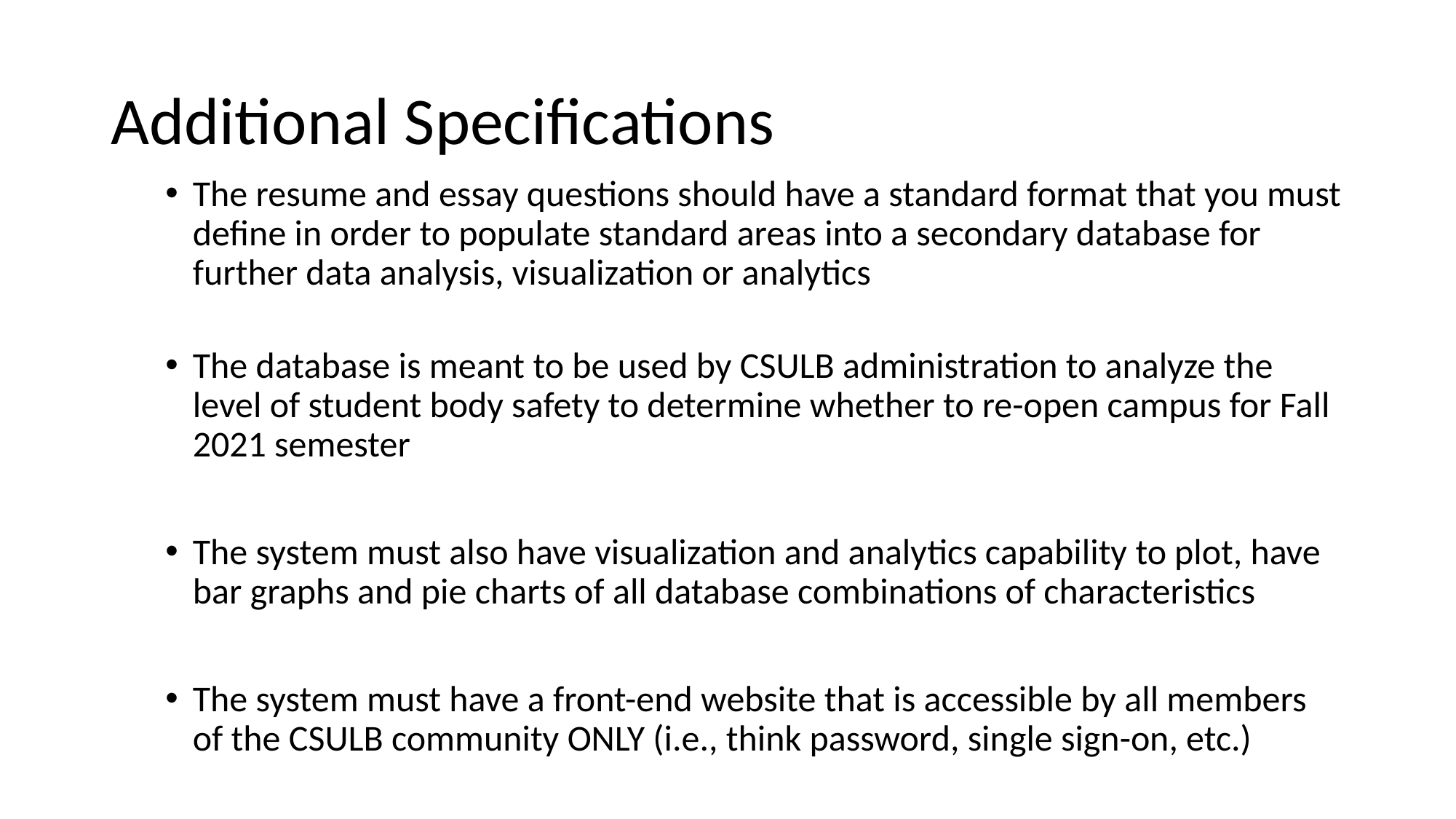

# Additional Specifications
The resume and essay questions should have a standard format that you must define in order to populate standard areas into a secondary database for further data analysis, visualization or analytics

The database is meant to be used by CSULB administration to analyze the level of student body safety to determine whether to re-open campus for Fall 2021 semester

The system must also have visualization and analytics capability to plot, have bar graphs and pie charts of all database combinations of characteristics

The system must have a front-end website that is accessible by all members of the CSULB community ONLY (i.e., think password, single sign-on, etc.)